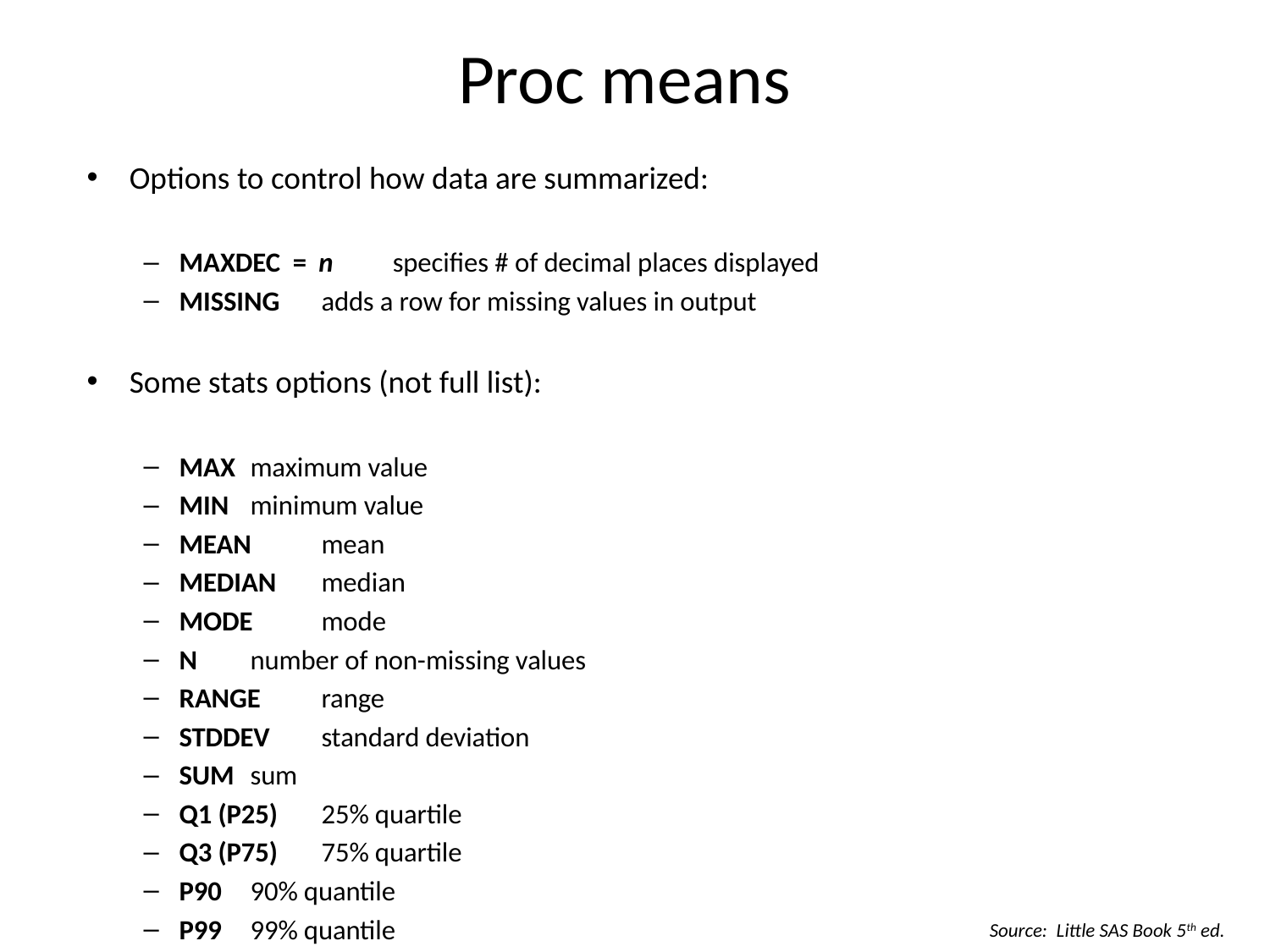

# Proc means
Options to control how data are summarized:

MAXDEC  =  n	specifies # of decimal places displayed
MISSING 		adds a row for missing values in output

Some stats options (not full list):

MAX		maximum value
MIN		minimum value
MEAN		mean
MEDIAN		median
MODE		mode
N			number of non-missing values
RANGE		range
STDDEV		standard deviation
SUM		sum
Q1 (P25)		25% quartile
Q3 (P75) 		75% quartile
P90		90% quantile
P99 		99% quantile

Source:  Little SAS Book 5th ed.